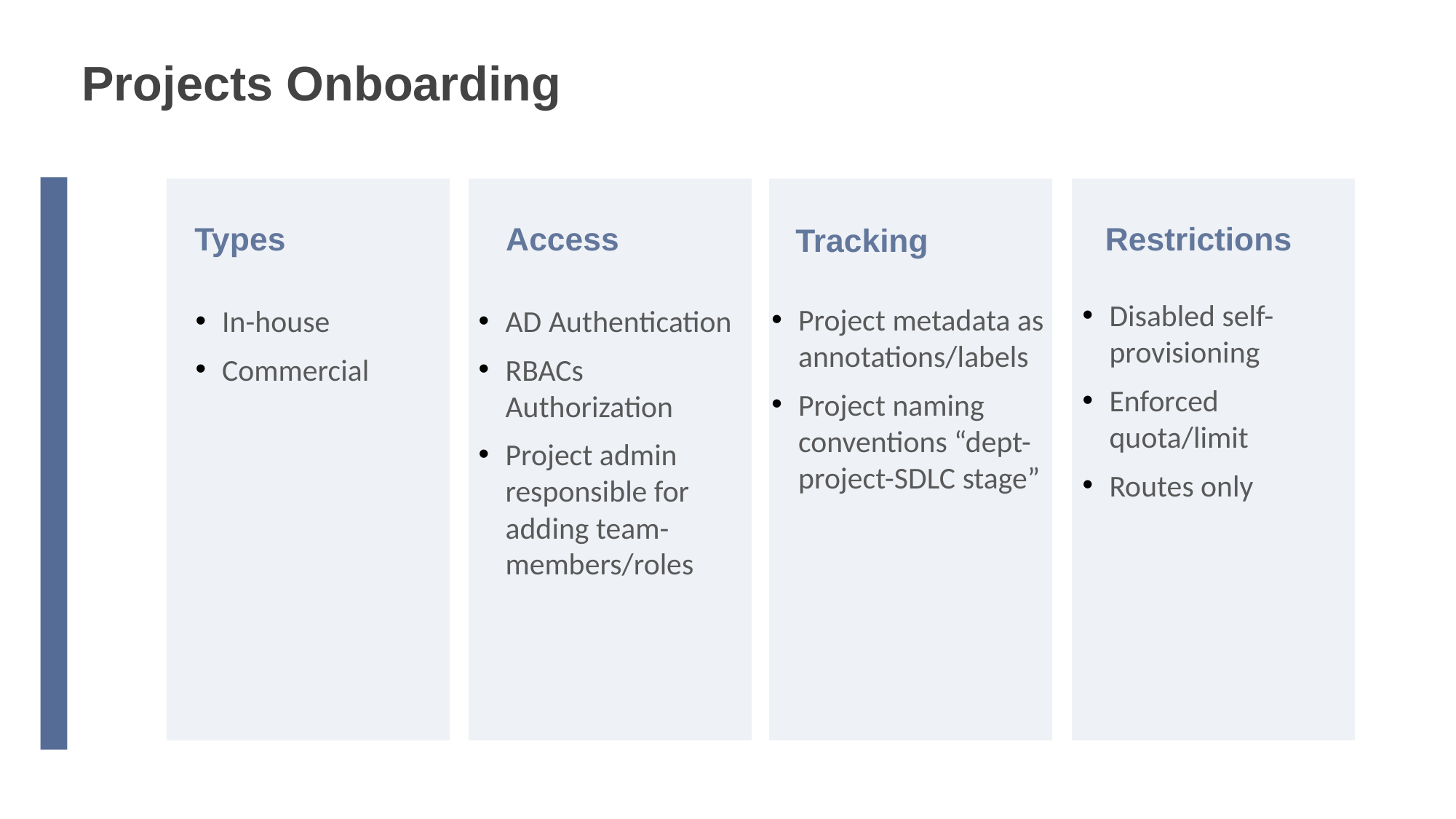

Projects Onboarding

Types
Restrictions
Disabled self-provisioning
Enforced quota/limit
Routes only
Access
Tracking
Project metadata as annotations/labels
Project naming conventions “dept-project-SDLC stage”

In-house
Commercial
AD Authentication
RBACs Authorization
Project admin responsible for adding team-members/roles